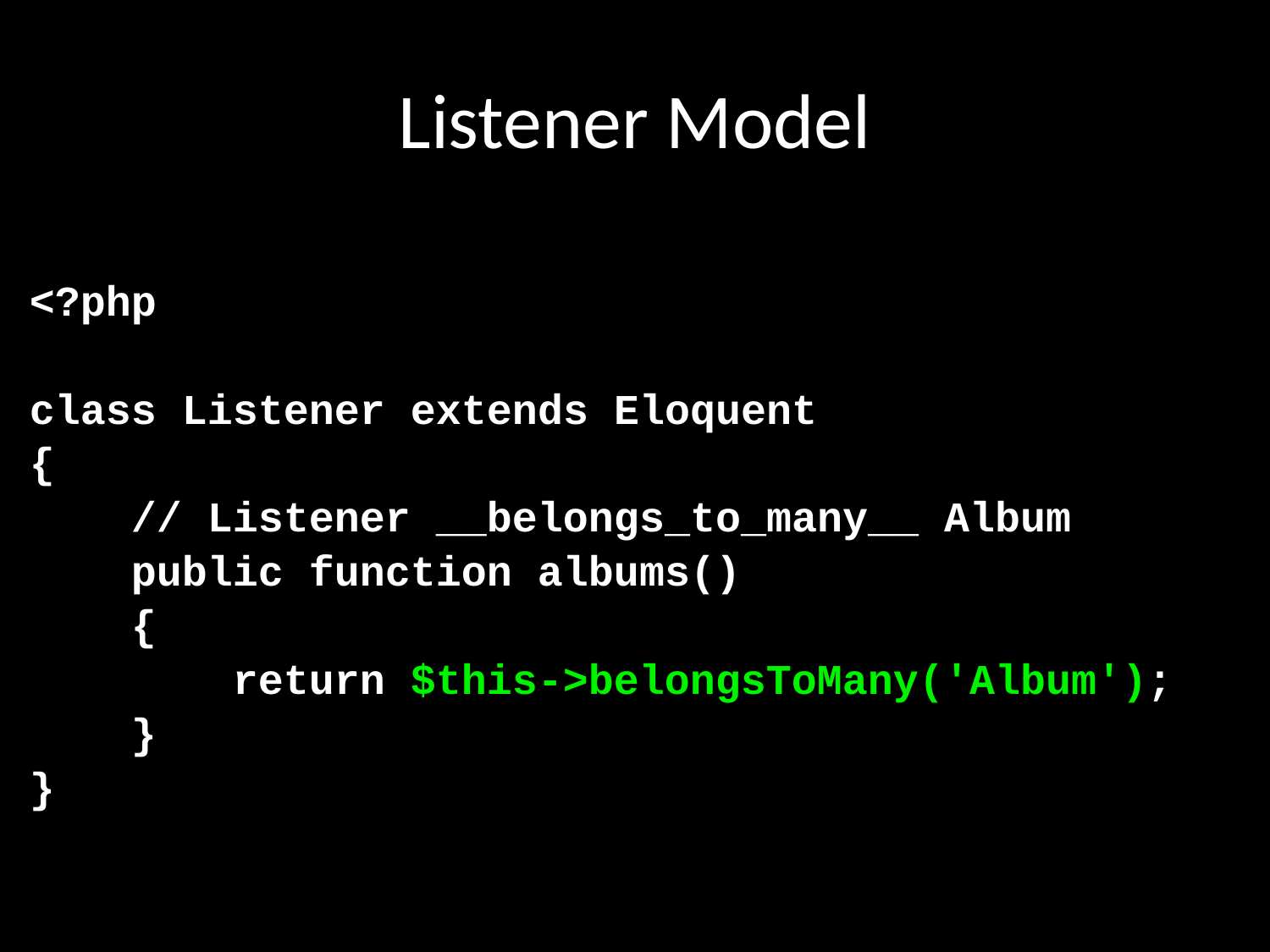

# Listener Model

<?php

class Listener extends Eloquent
{
    // Listener __belongs_to_many__ Album
    public function albums()
    {
        return $this->belongsToMany('Album');
    }
}